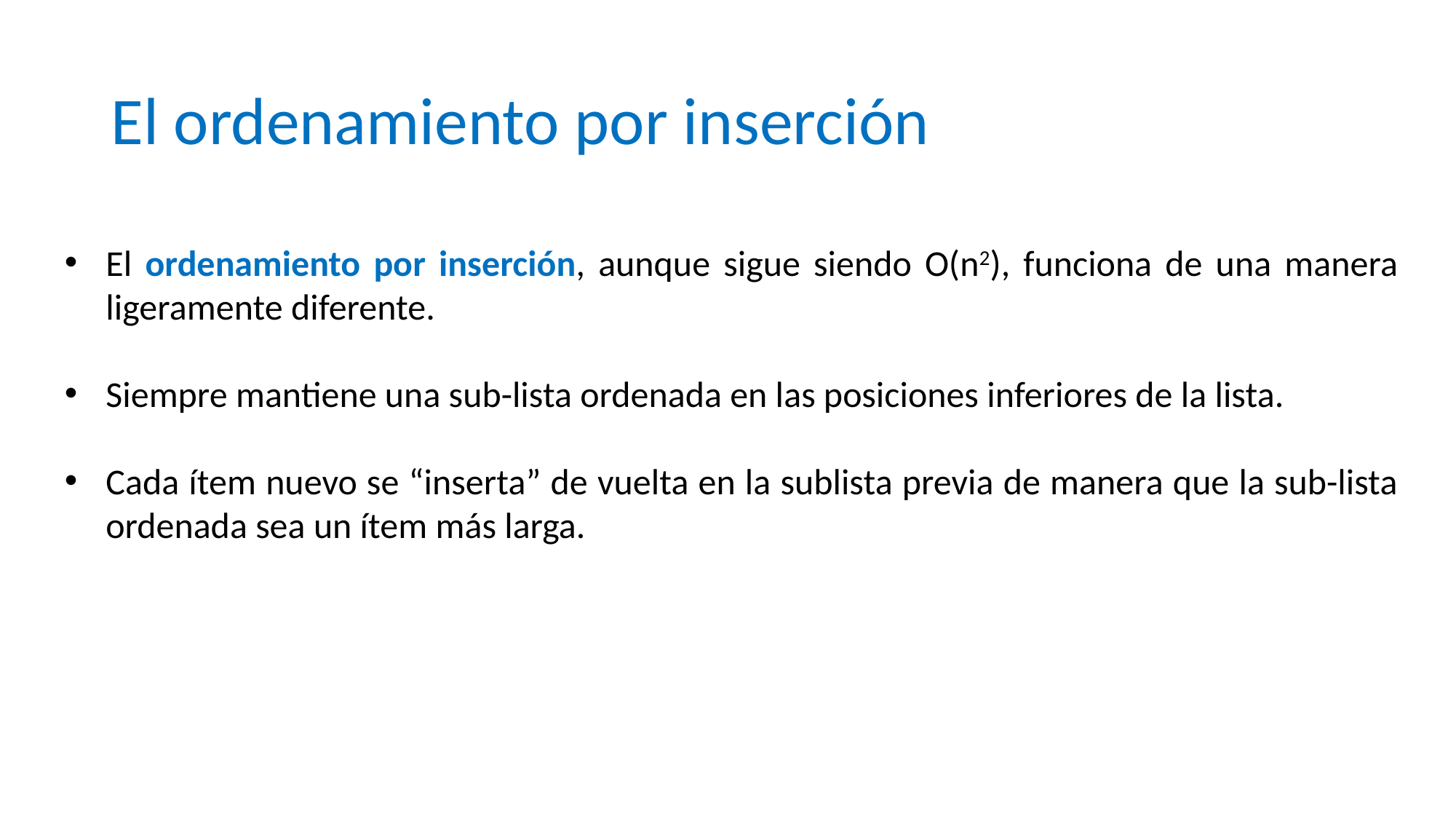

# El ordenamiento por inserción
El ordenamiento por inserción, aunque sigue siendo O(n2), funciona de una manera ligeramente diferente.

Siempre mantiene una sub-lista ordenada en las posiciones inferiores de la lista.

Cada ítem nuevo se “inserta” de vuelta en la sublista previa de manera que la sub-lista ordenada sea un ítem más larga.